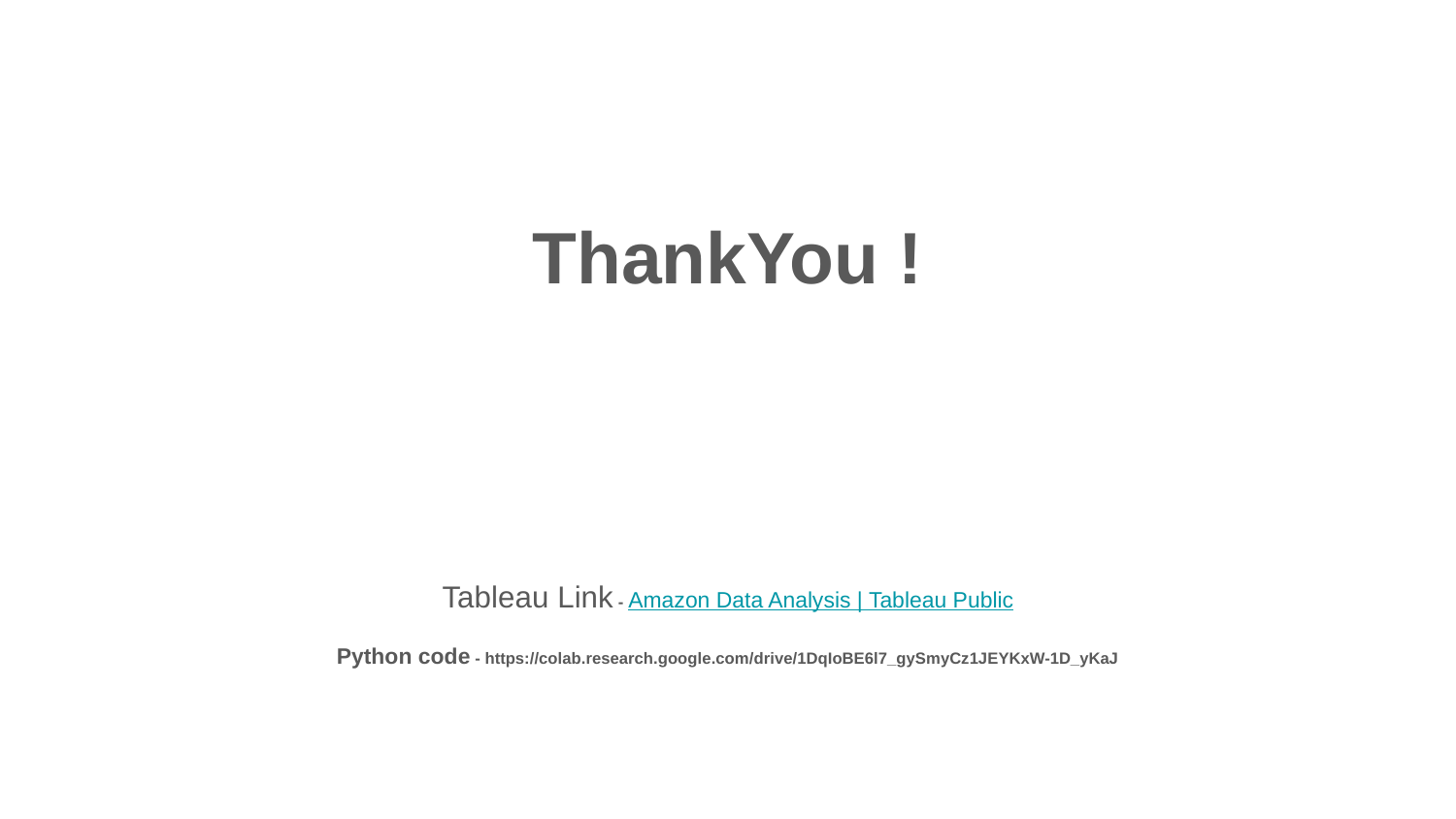

#
ThankYou !

Tableau Link - Amazon Data Analysis | Tableau Public
Python code - https://colab.research.google.com/drive/1DqIoBE6l7_gySmyCz1JEYKxW-1D_yKaJ